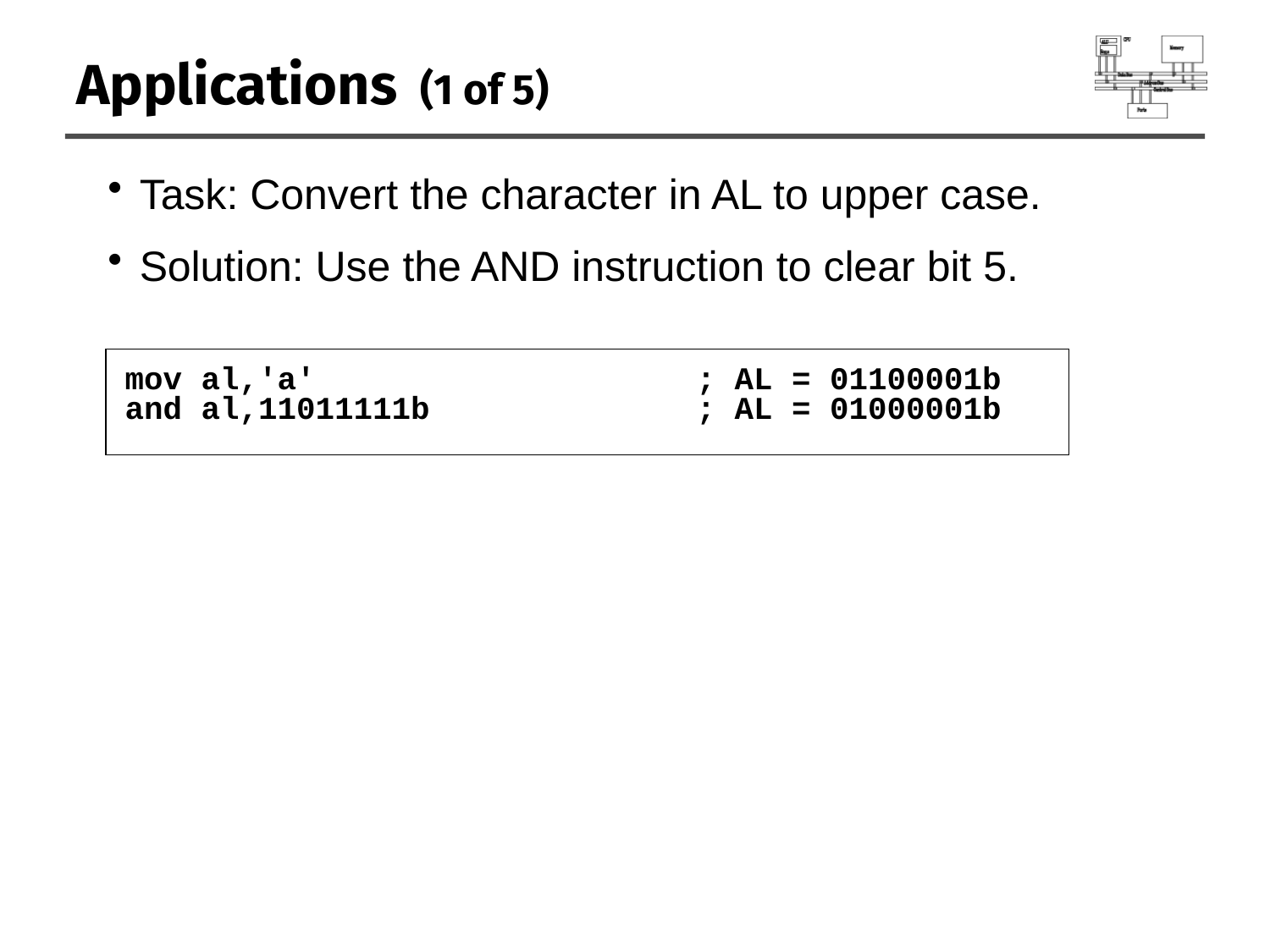

# Applications  (1 of 5)
Task: Convert the character in AL to upper case.
Solution: Use the AND instruction to clear bit 5.
mov al,'a'	; AL = 01100001b
and al,11011111b	; AL = 01000001b